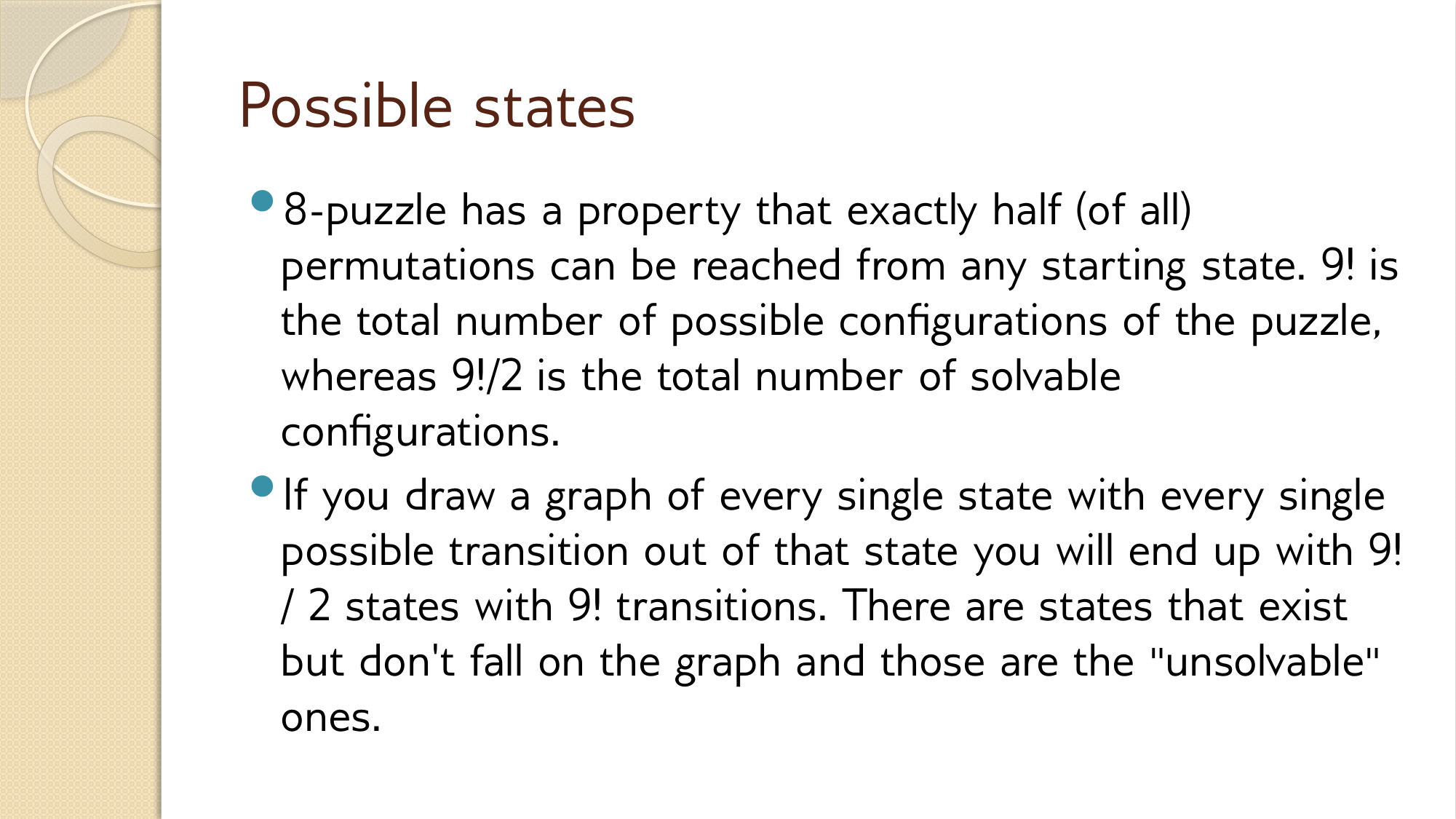

# Possible states
8-puzzle has a property that exactly half (of all) permutations can be reached from any starting state. 9! is the total number of possible configurations of the puzzle, whereas 9!/2 is the total number of solvable configurations.
If you draw a graph of every single state with every single possible transition out of that state you will end up with 9! / 2 states with 9! transitions. There are states that exist but don't fall on the graph and those are the "unsolvable" ones.